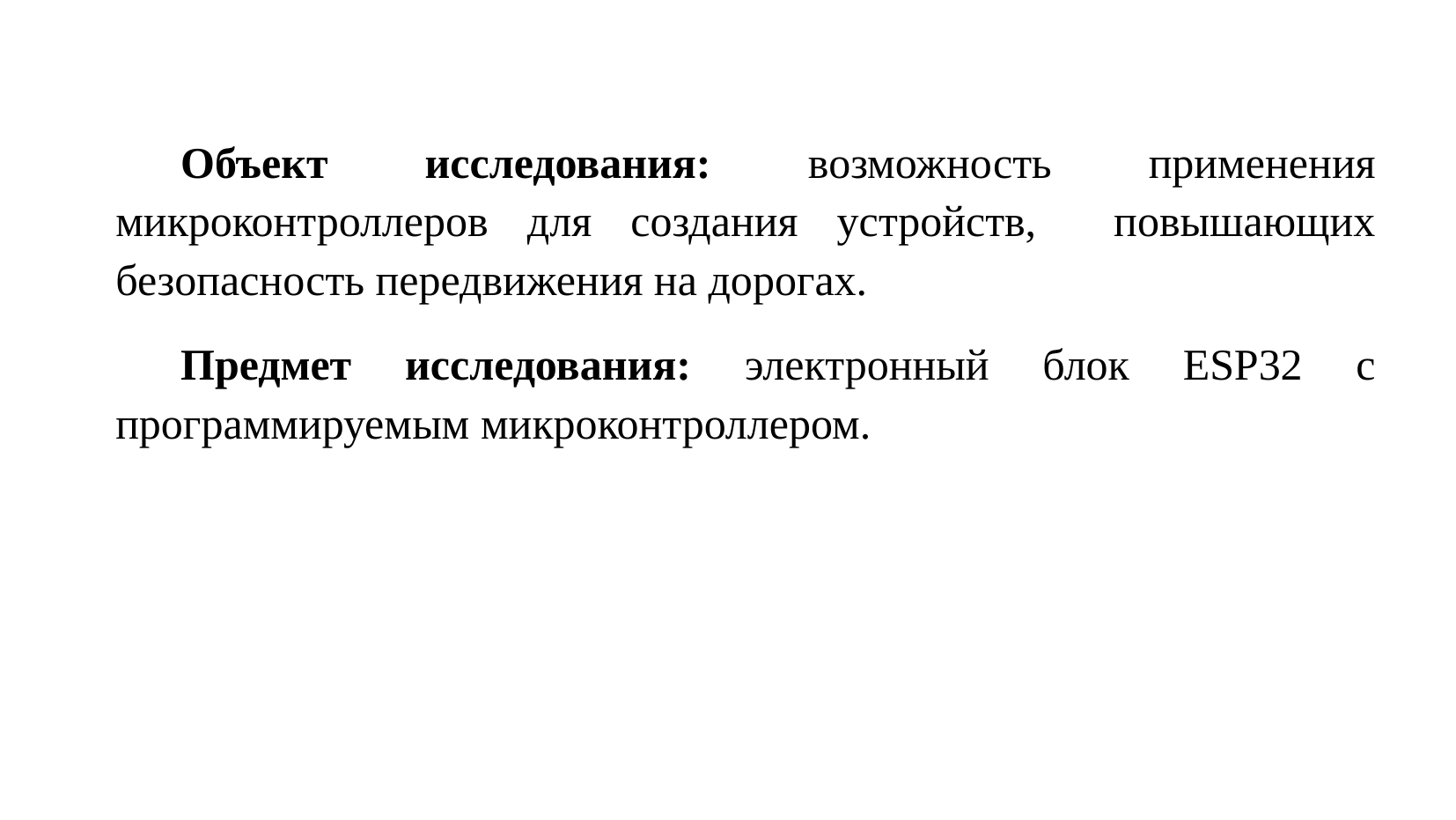

# Объект исследования: возможность применения микроконтроллеров для создания устройств,  повышающих безопасность передвижения на дорогах.
Предмет исследования: электронный блок ESP32 с программируемым микроконтроллером.